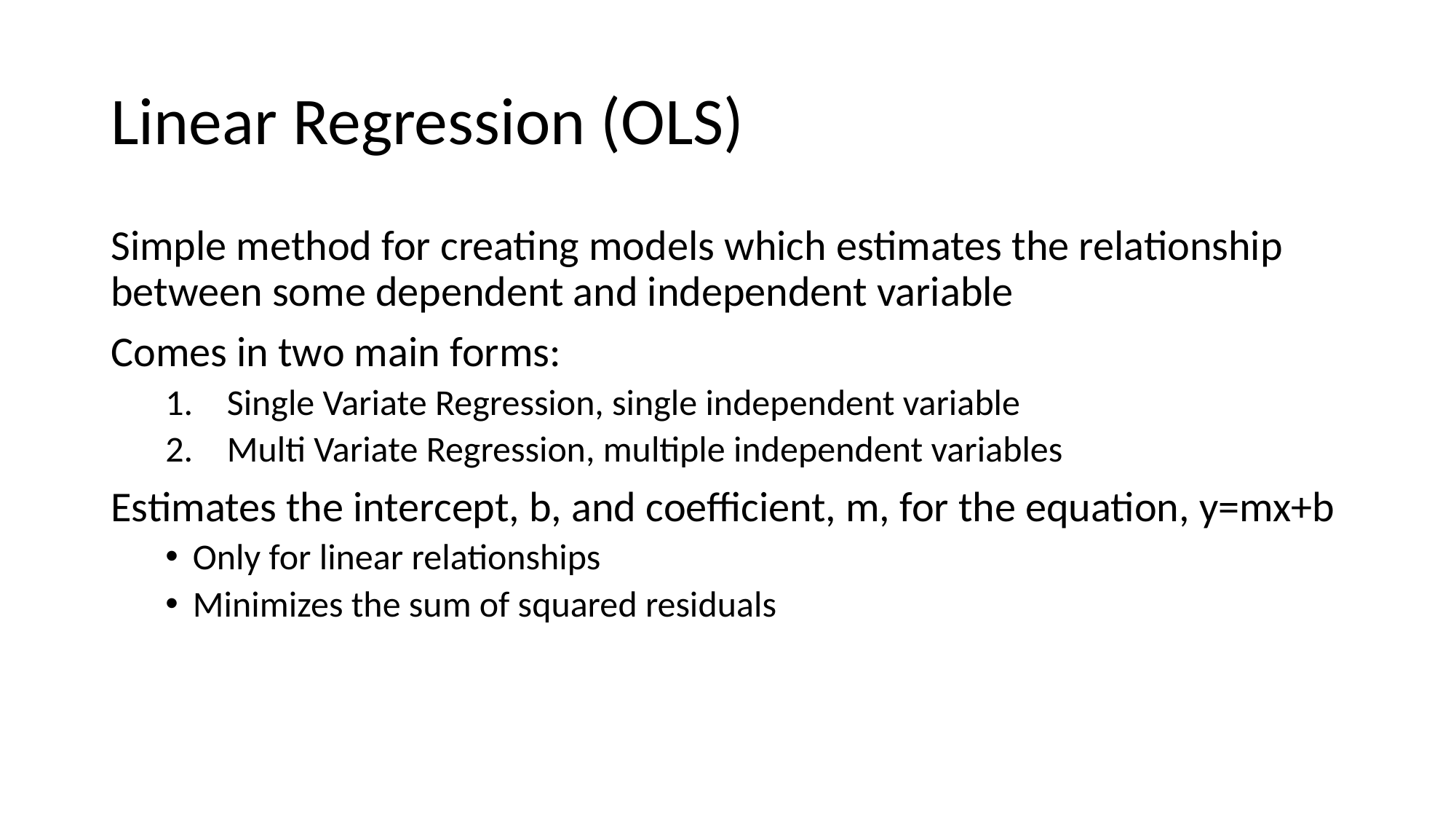

# Linear Regression (OLS)
Simple method for creating models which estimates the relationship between some dependent and independent variable
Comes in two main forms:
Single Variate Regression, single independent variable
Multi Variate Regression, multiple independent variables
Estimates the intercept, b, and coefficient, m, for the equation, y=mx+b
Only for linear relationships
Minimizes the sum of squared residuals